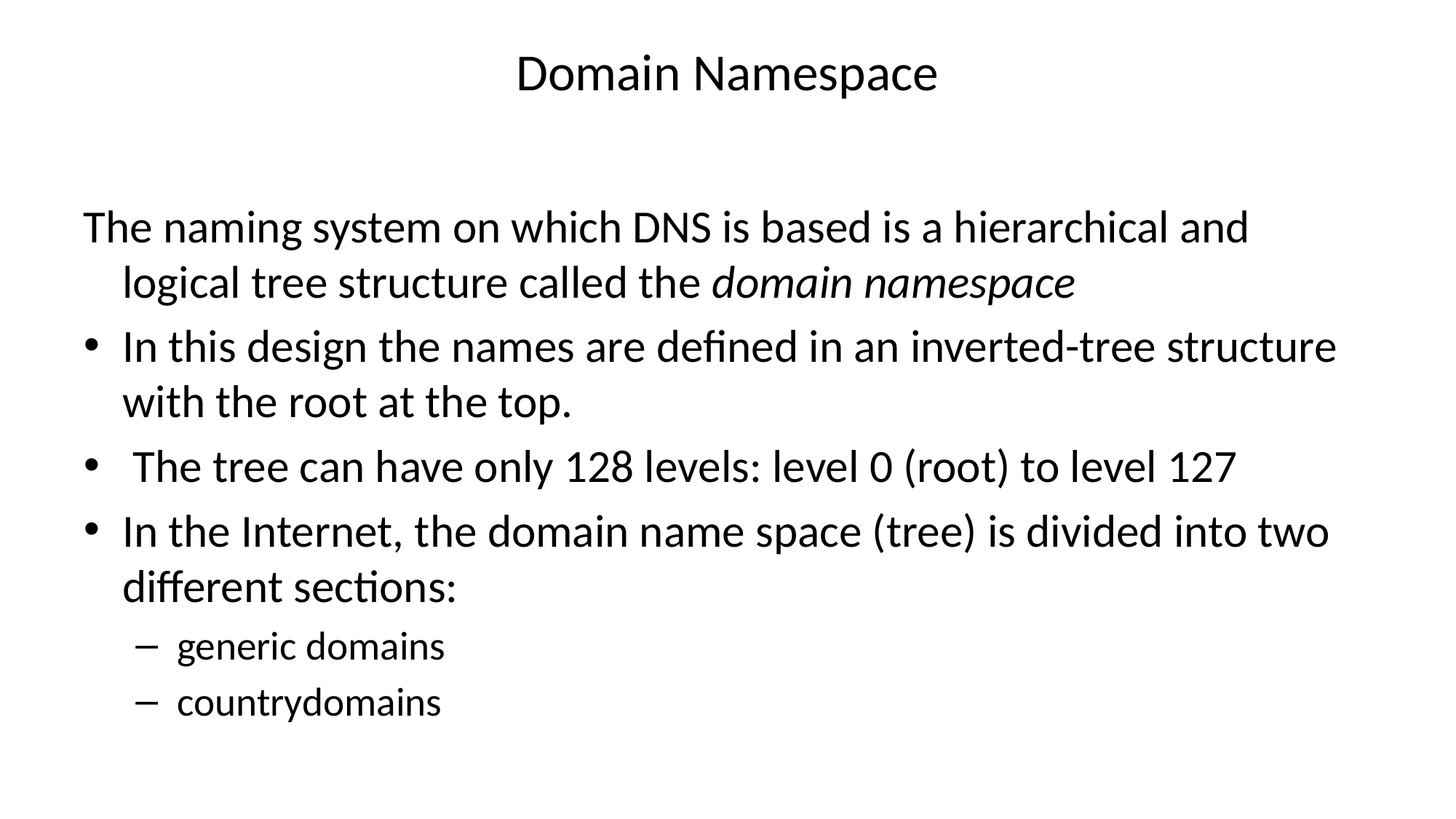

# Domain Namespace
The naming system on which DNS is based is a hierarchical and logical tree structure called the domain namespace
In this design the names are defined in an inverted-tree structure with the root at the top.
 The tree can have only 128 levels: level 0 (root) to level 127
In the Internet, the domain name space (tree) is divided into two different sections:
 generic domains
 countrydomains